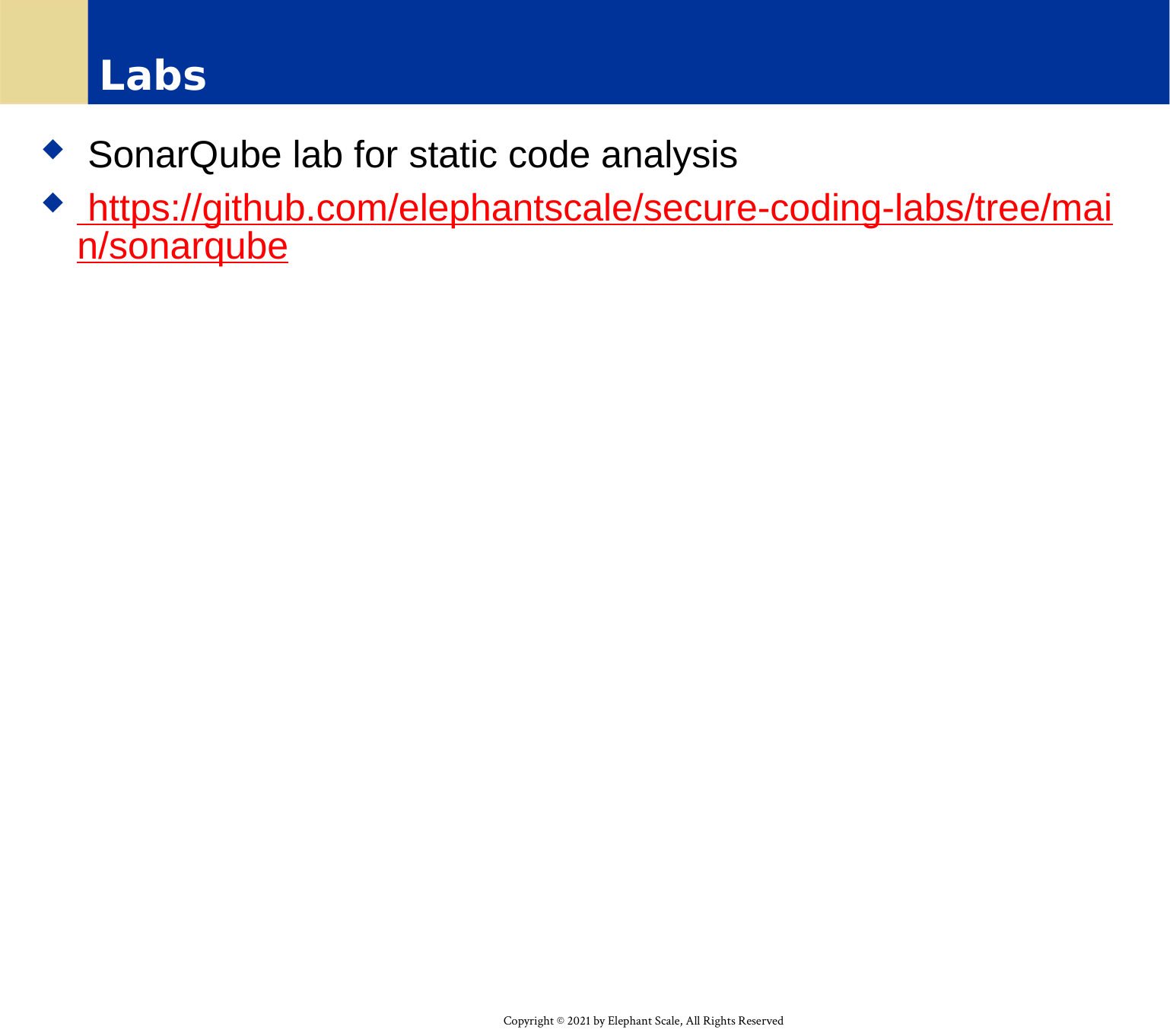

# Labs
 SonarQube lab for static code analysis
 https://github.com/elephantscale/secure-coding-labs/tree/main/sonarqube
Copyright © 2021 by Elephant Scale, All Rights Reserved